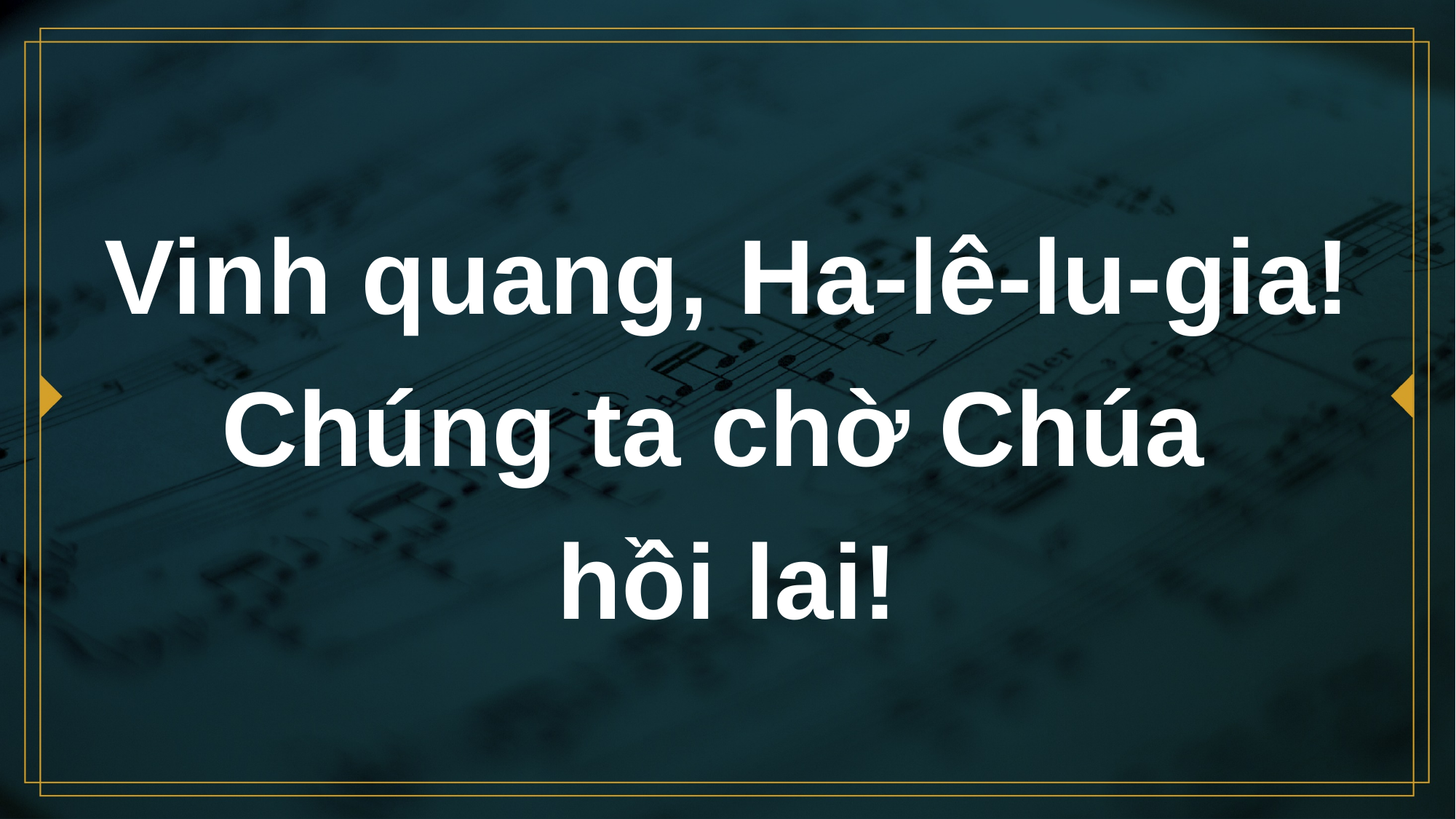

# Vinh quang, Ha-lê-lu-gia! Chúng ta chờ Chúa hồi lai!